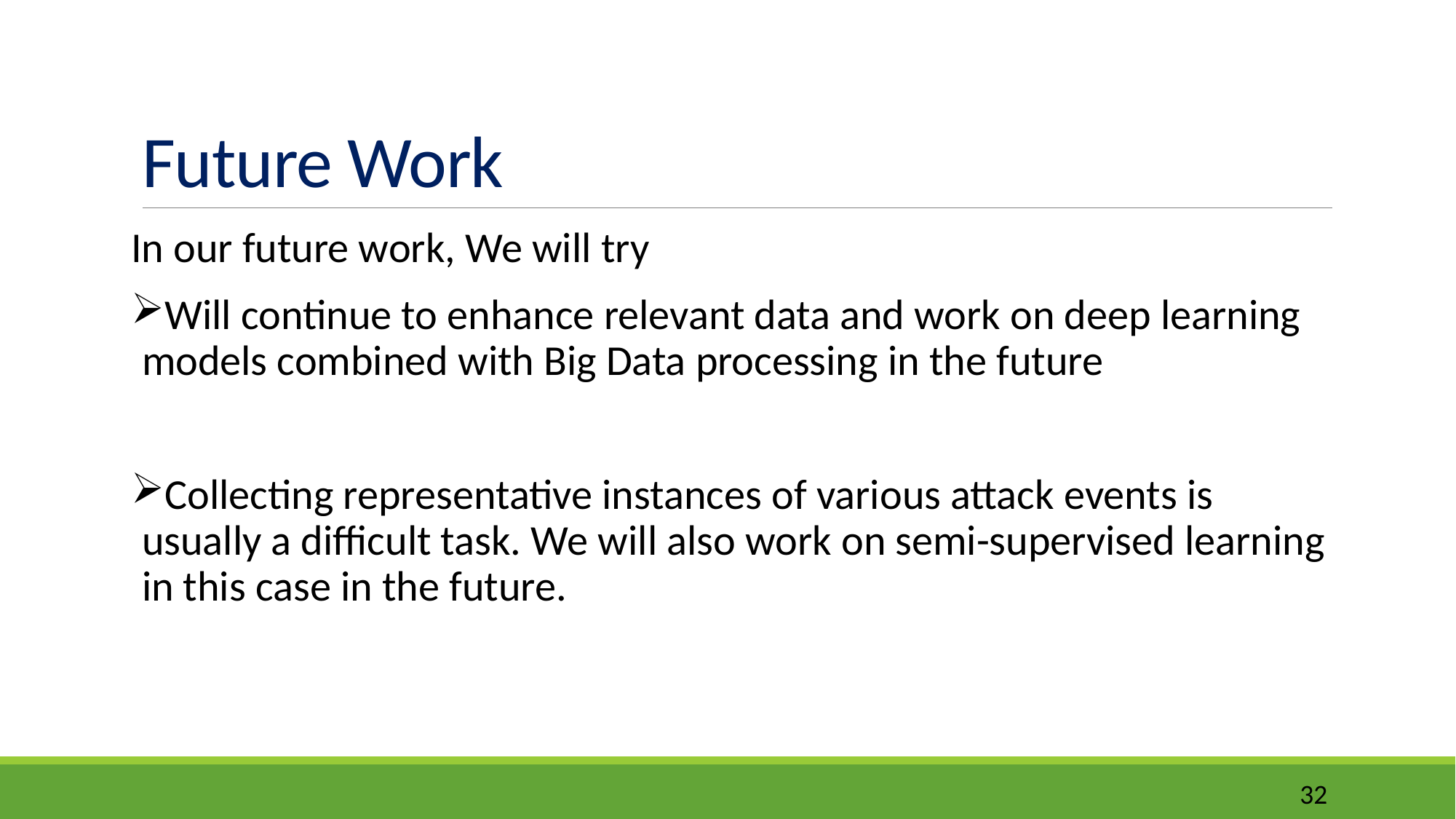

# Future Work
In our future work, We will try
Will continue to enhance relevant data and work on deep learning models combined with Big Data processing in the future

Collecting representative instances of various attack events is usually a difficult task. We will also work on semi-supervised learning in this case in the future.
32